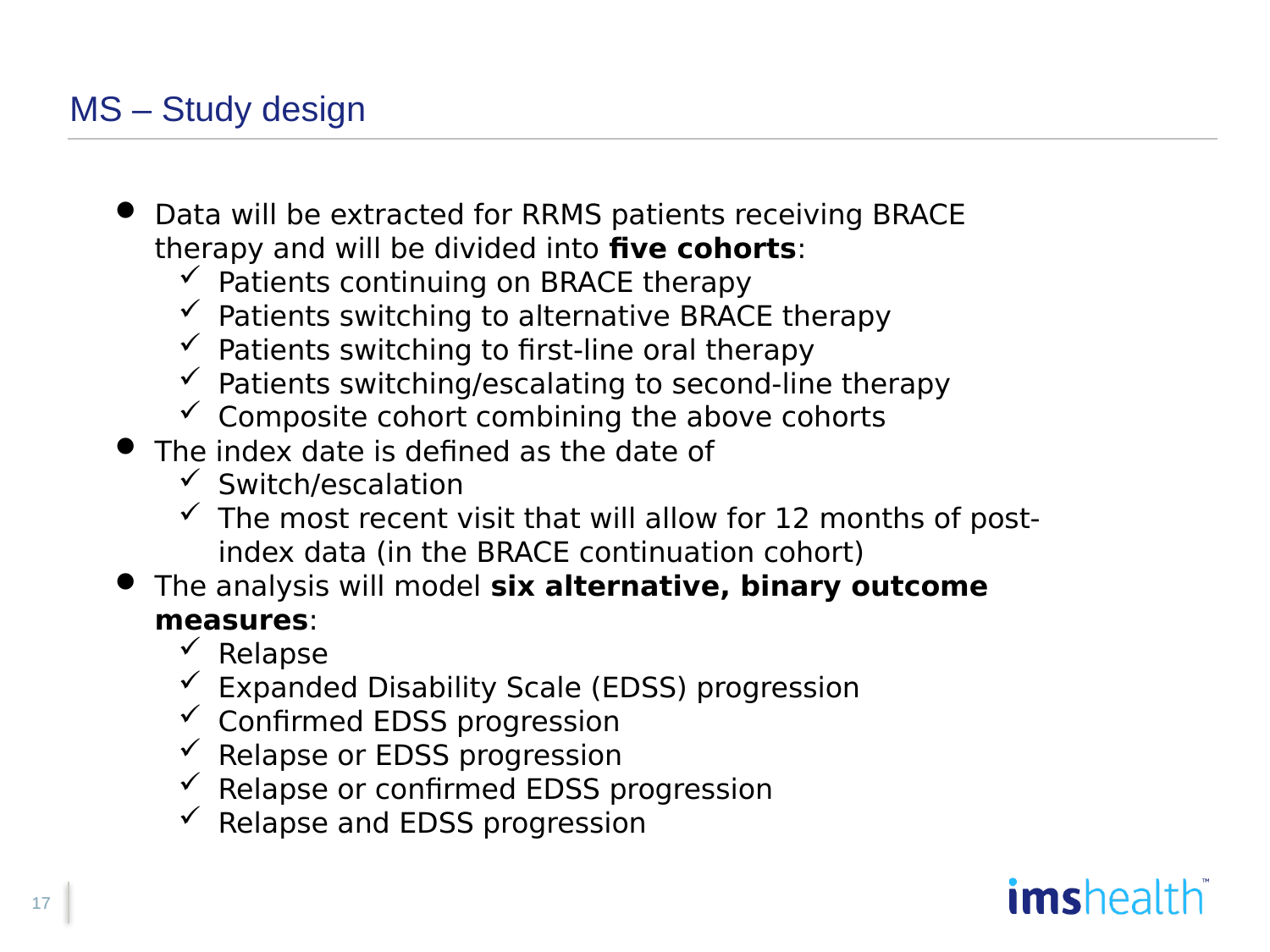

# MS – Study design
Data will be extracted for RRMS patients receiving BRACE therapy and will be divided into five cohorts:
Patients continuing on BRACE therapy
Patients switching to alternative BRACE therapy
Patients switching to first-line oral therapy
Patients switching/escalating to second-line therapy
Composite cohort combining the above cohorts
The index date is defined as the date of
Switch/escalation
The most recent visit that will allow for 12 months of post-index data (in the BRACE continuation cohort)
The analysis will model six alternative, binary outcome measures:
Relapse
Expanded Disability Scale (EDSS) progression
Confirmed EDSS progression
Relapse or EDSS progression
Relapse or confirmed EDSS progression
Relapse and EDSS progression